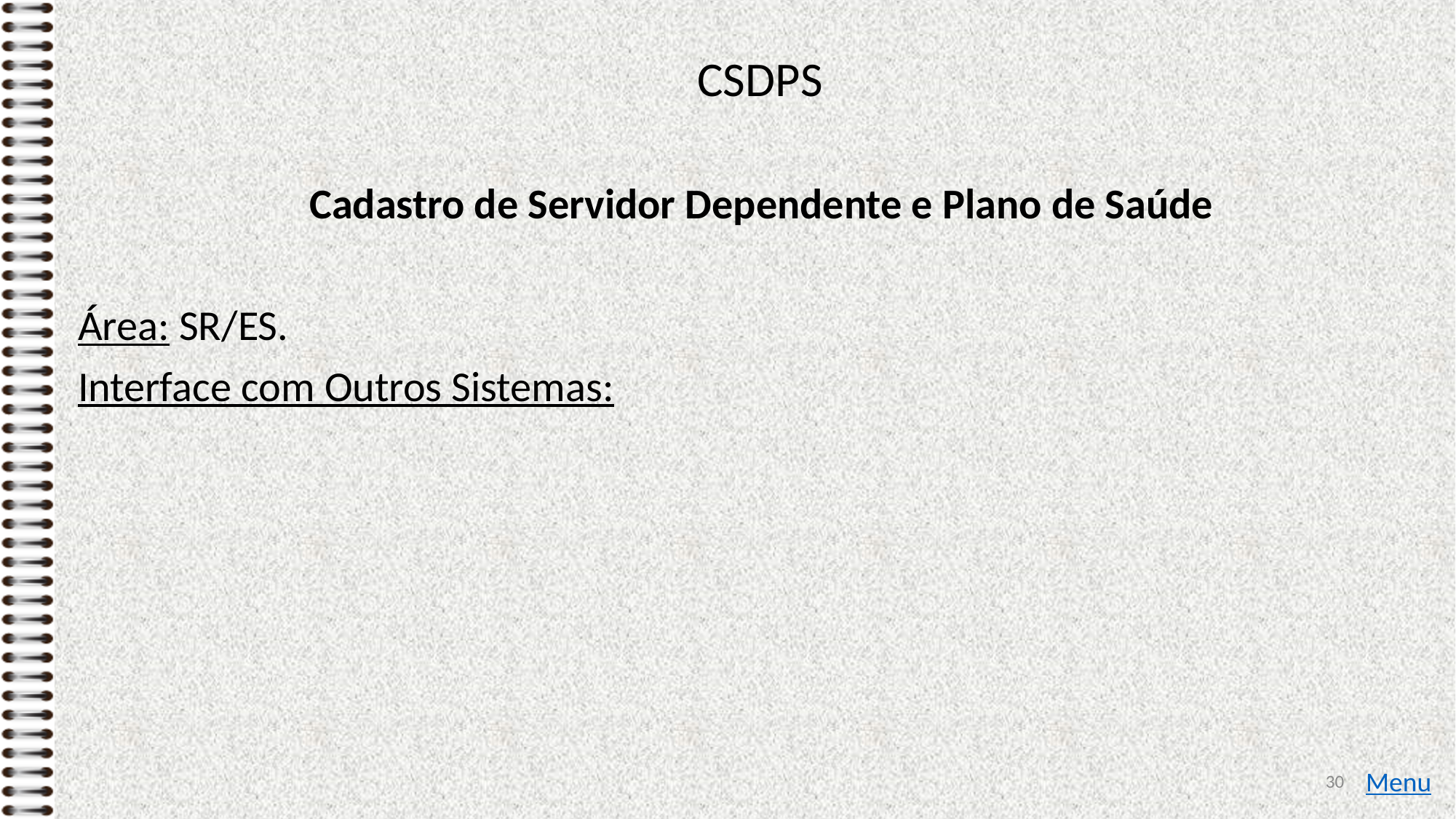

# CSDPS

Cadastro de Servidor Dependente e Plano de Saúde

Área: SR/ES.
Interface com Outros Sistemas:

30
Menu